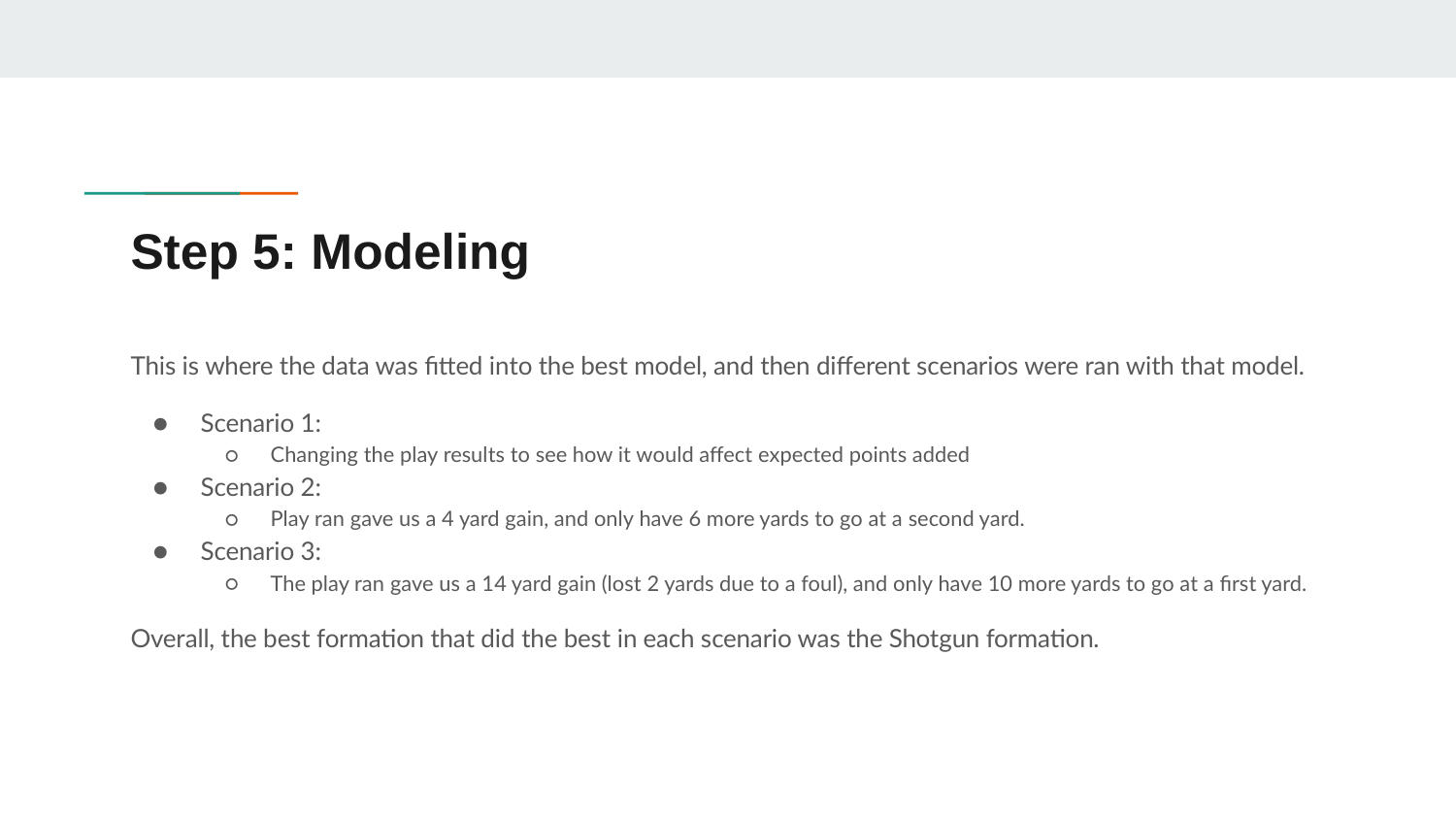

# Step 5: Modeling
This is where the data was fitted into the best model, and then different scenarios were ran with that model.
Scenario 1:
Changing the play results to see how it would affect expected points added
Scenario 2:
Play ran gave us a 4 yard gain, and only have 6 more yards to go at a second yard.
Scenario 3:
The play ran gave us a 14 yard gain (lost 2 yards due to a foul), and only have 10 more yards to go at a first yard.
Overall, the best formation that did the best in each scenario was the Shotgun formation.